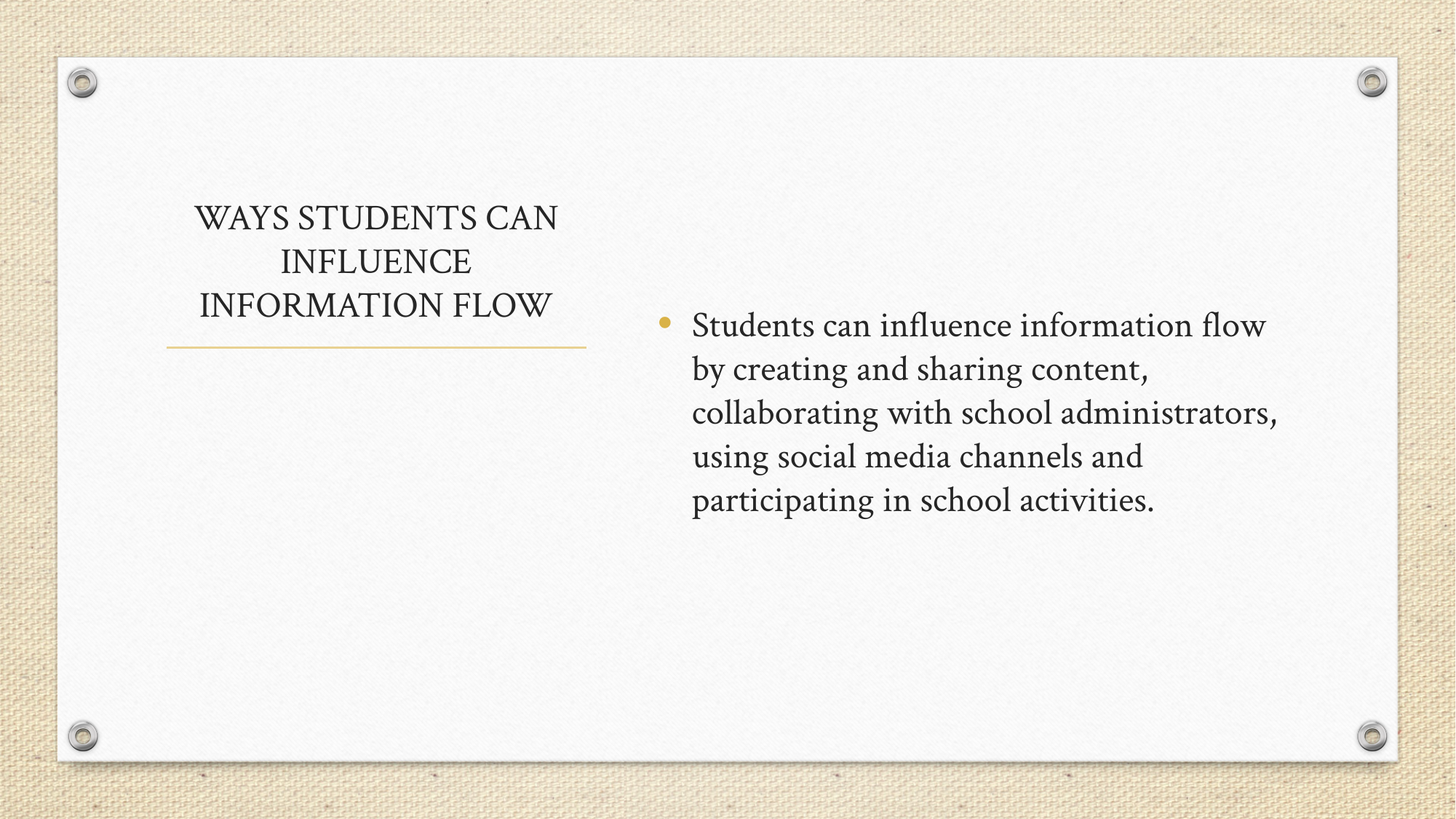

Students can influence information flow by creating and sharing content, collaborating with school administrators, using social media channels and participating in school activities.
# WAYS STUDENTS CAN INFLUENCE INFORMATION FLOW